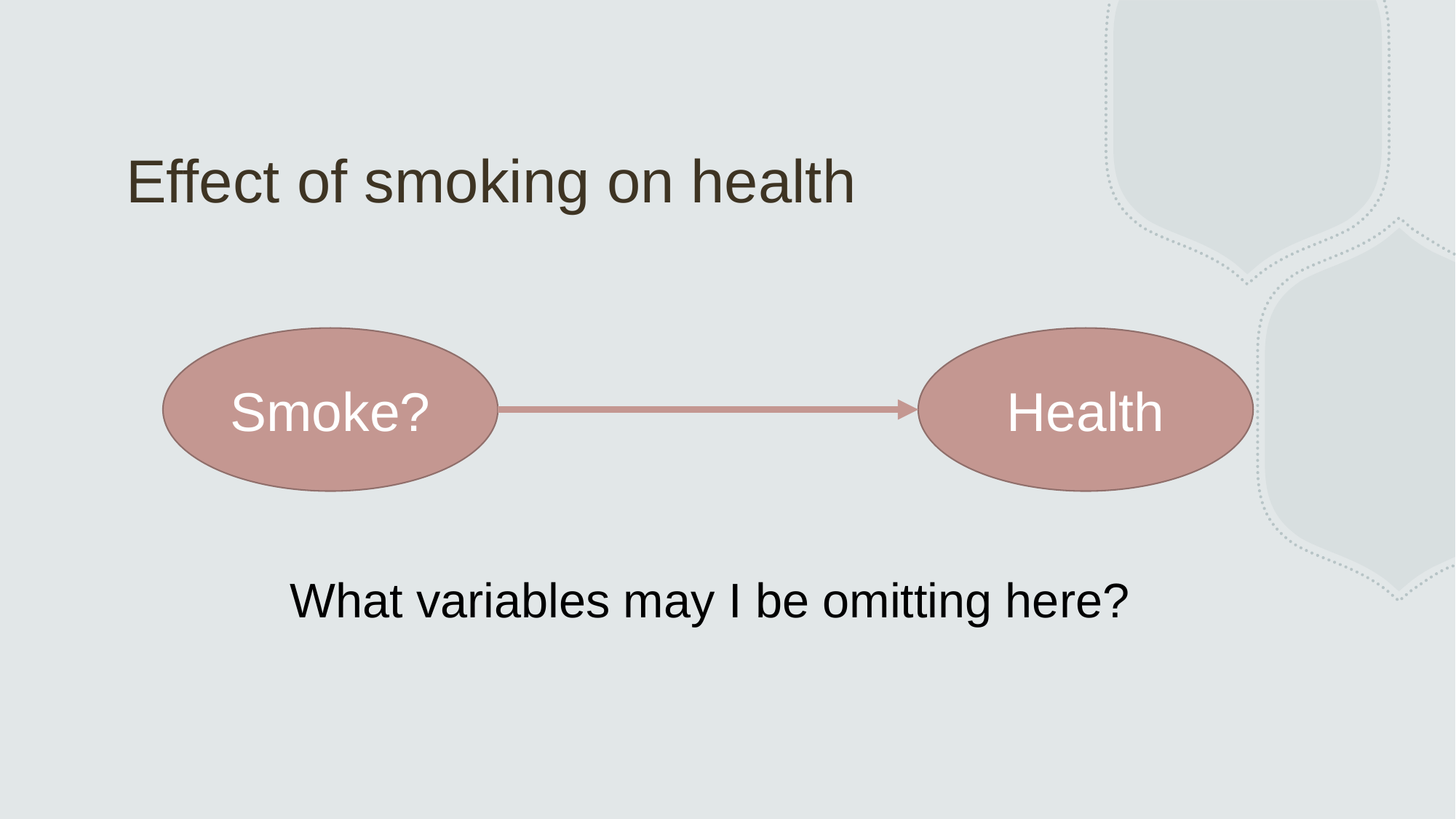

# Effect of smoking on health
Health
Smoke?
What variables may I be omitting here?